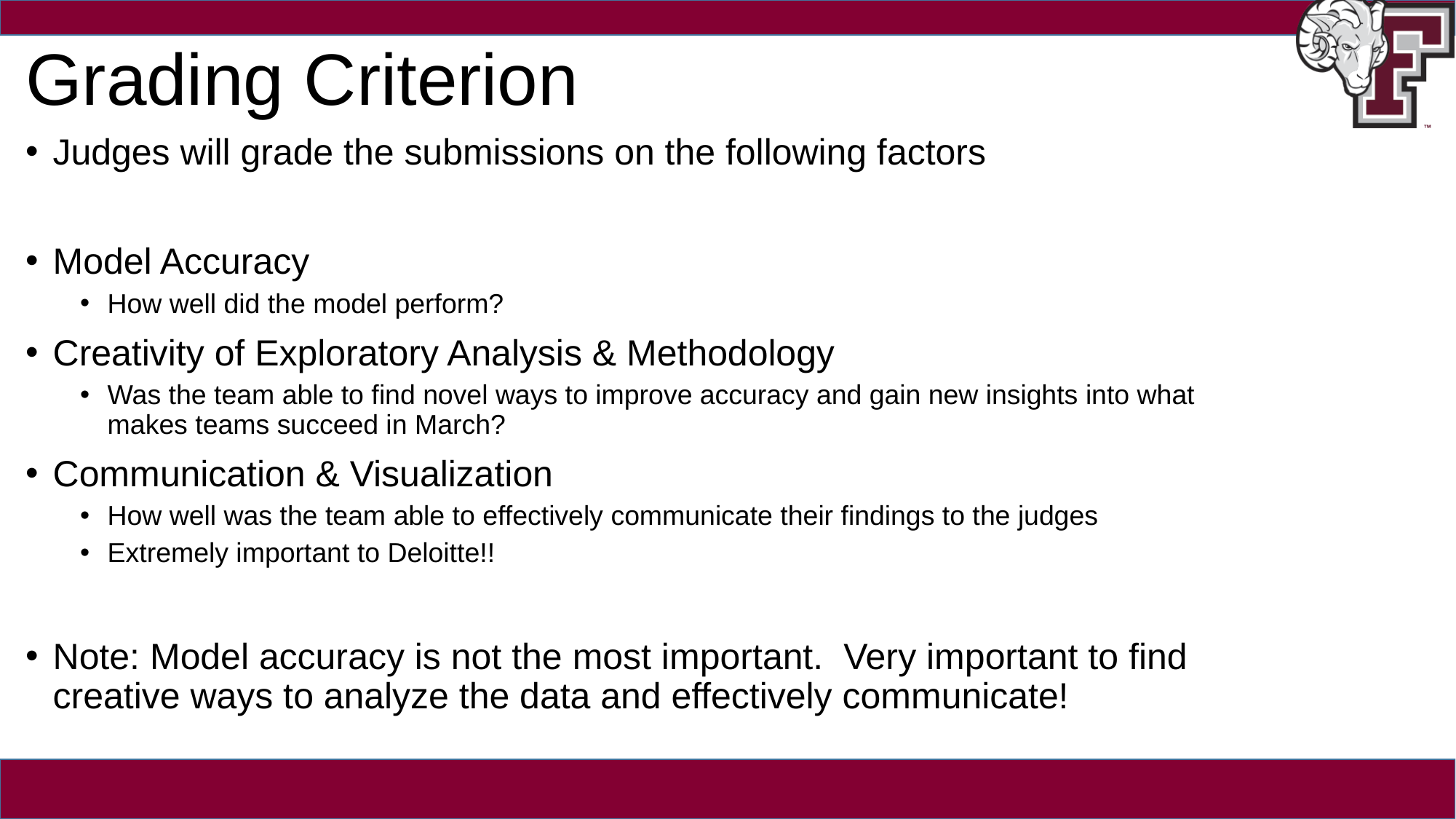

# Grading Criterion
Judges will grade the submissions on the following factors

Model Accuracy
How well did the model perform?
Creativity of Exploratory Analysis & Methodology
Was the team able to find novel ways to improve accuracy and gain new insights into what makes teams succeed in March?
Communication & Visualization
How well was the team able to effectively communicate their findings to the judges
Extremely important to Deloitte!!

Note: Model accuracy is not the most important.  Very important to find creative ways to analyze the data and effectively communicate!